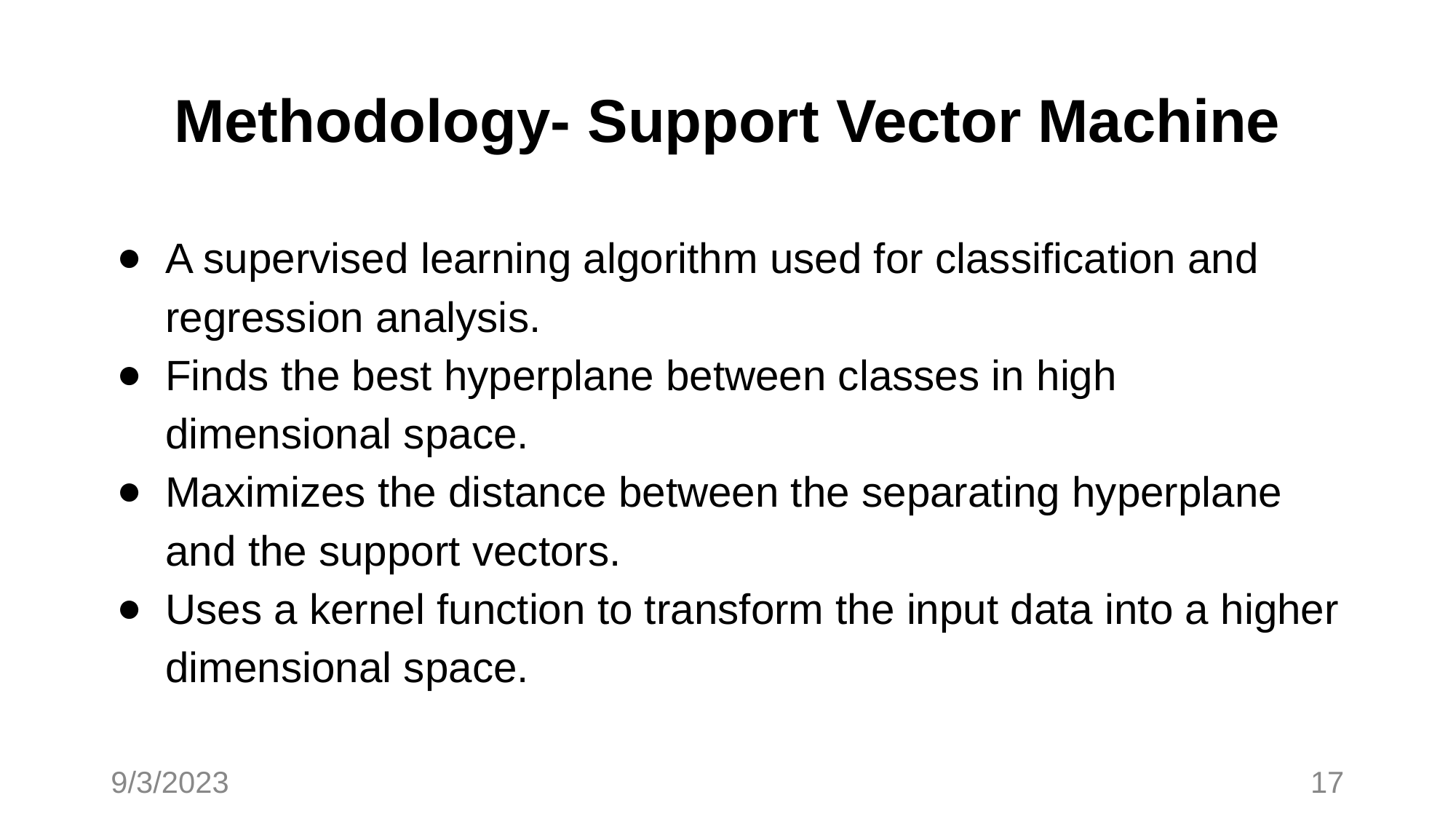

# Methodology- Support Vector Machine
A supervised learning algorithm used for classification and regression analysis.
Finds the best hyperplane between classes in high dimensional space.
Maximizes the distance between the separating hyperplane and the support vectors.
Uses a kernel function to transform the input data into a higher dimensional space.
9/3/2023
17